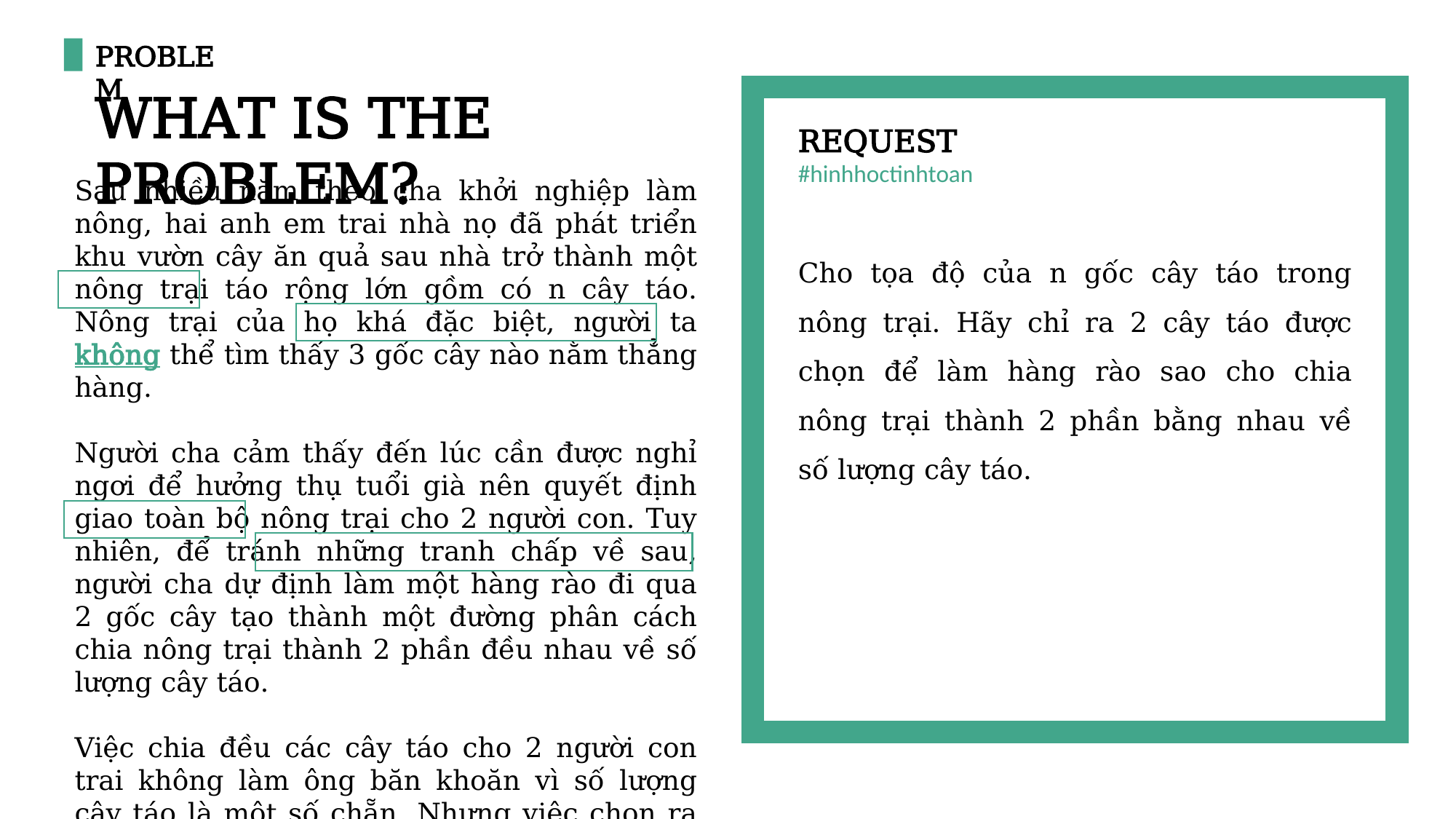

PROBLEM

WHAT IS THE PROBLEM?

REQUEST
#hinhhoctinhtoan
Sau nhiều năm theo cha khởi nghiệp làm nông, hai anh em trai nhà nọ đã phát triển khu vườn cây ăn quả sau nhà trở thành một nông trại táo rộng lớn gồm có n cây táo. Nông trại của họ khá đặc biệt, người ta không thể tìm thấy 3 gốc cây nào nằm thẳng hàng.

Người cha cảm thấy đến lúc cần được nghỉ ngơi để hưởng thụ tuổi già nên quyết định giao toàn bộ nông trại cho 2 người con. Tuy nhiên, để tránh những tranh chấp về sau, người cha dự định làm một hàng rào đi qua 2 gốc cây tạo thành một đường phân cách chia nông trại thành 2 phần đều nhau về số lượng cây táo.

Việc chia đều các cây táo cho 2 người con trai không làm ông băn khoăn vì số lượng cây táo là một số chẵn. Nhưng việc chọn ra 2 cây trong nông trại để làm hàng rào là điều không đơn giản đối với ông.
Cho tọa độ của n gốc cây táo trong nông trại. Hãy chỉ ra 2 cây táo được chọn để làm hàng rào sao cho chia nông trại thành 2 phần bằng nhau về số lượng cây táo.